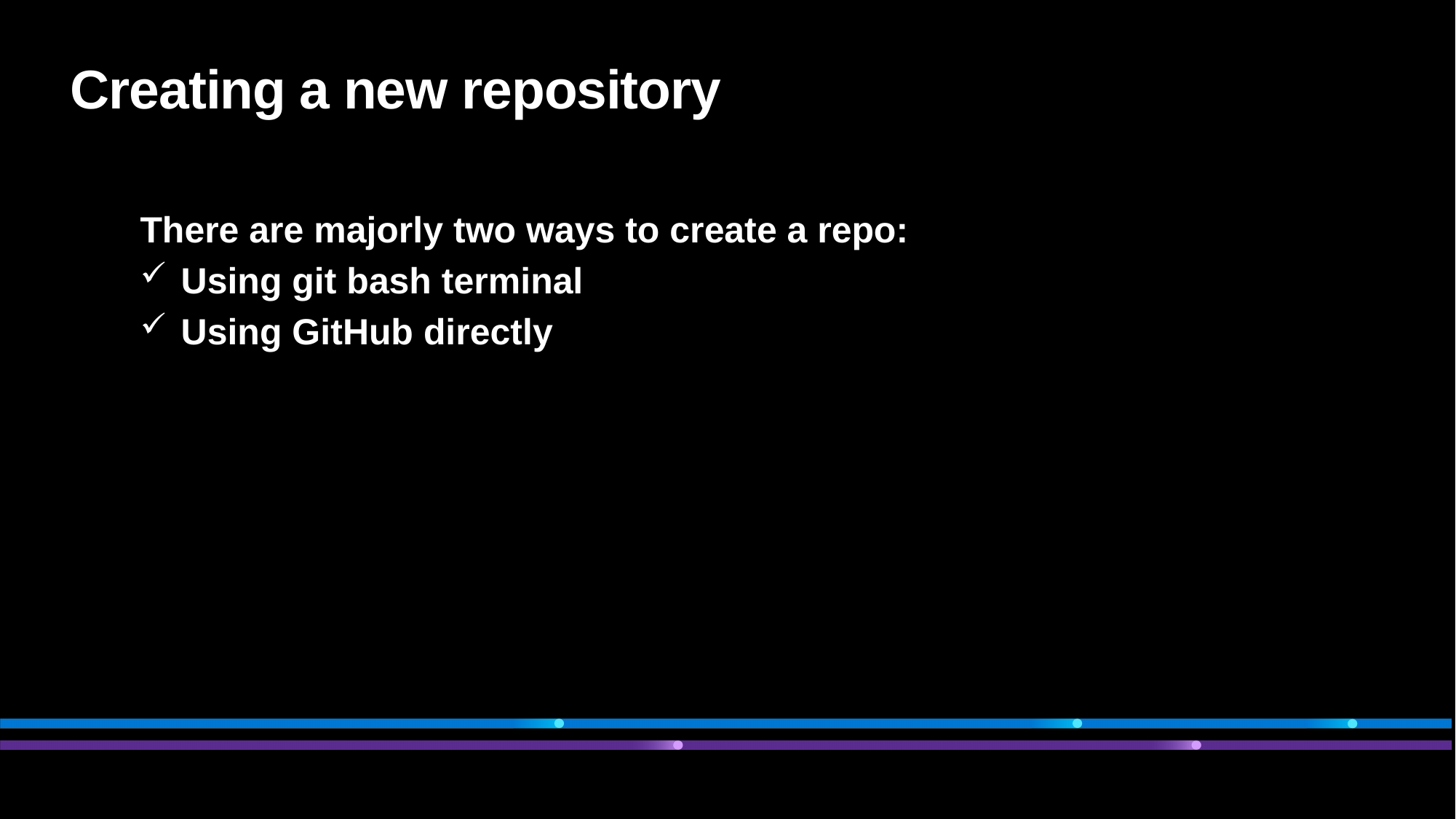

# Creating a new repository
There are majorly two ways to create a repo:
Using git bash terminal
Using GitHub directly